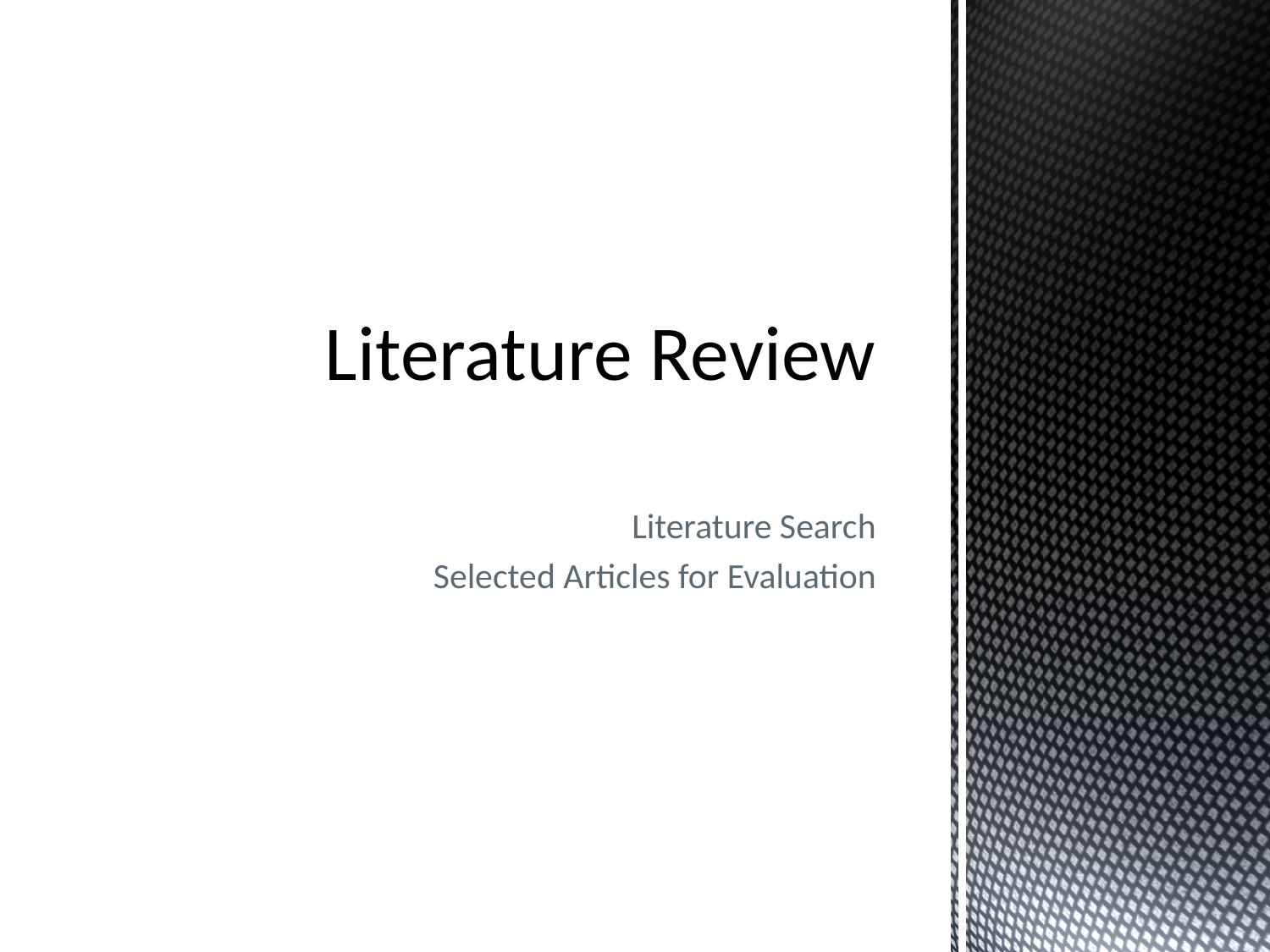

# Literature Review
Literature Search
Selected Articles for Evaluation